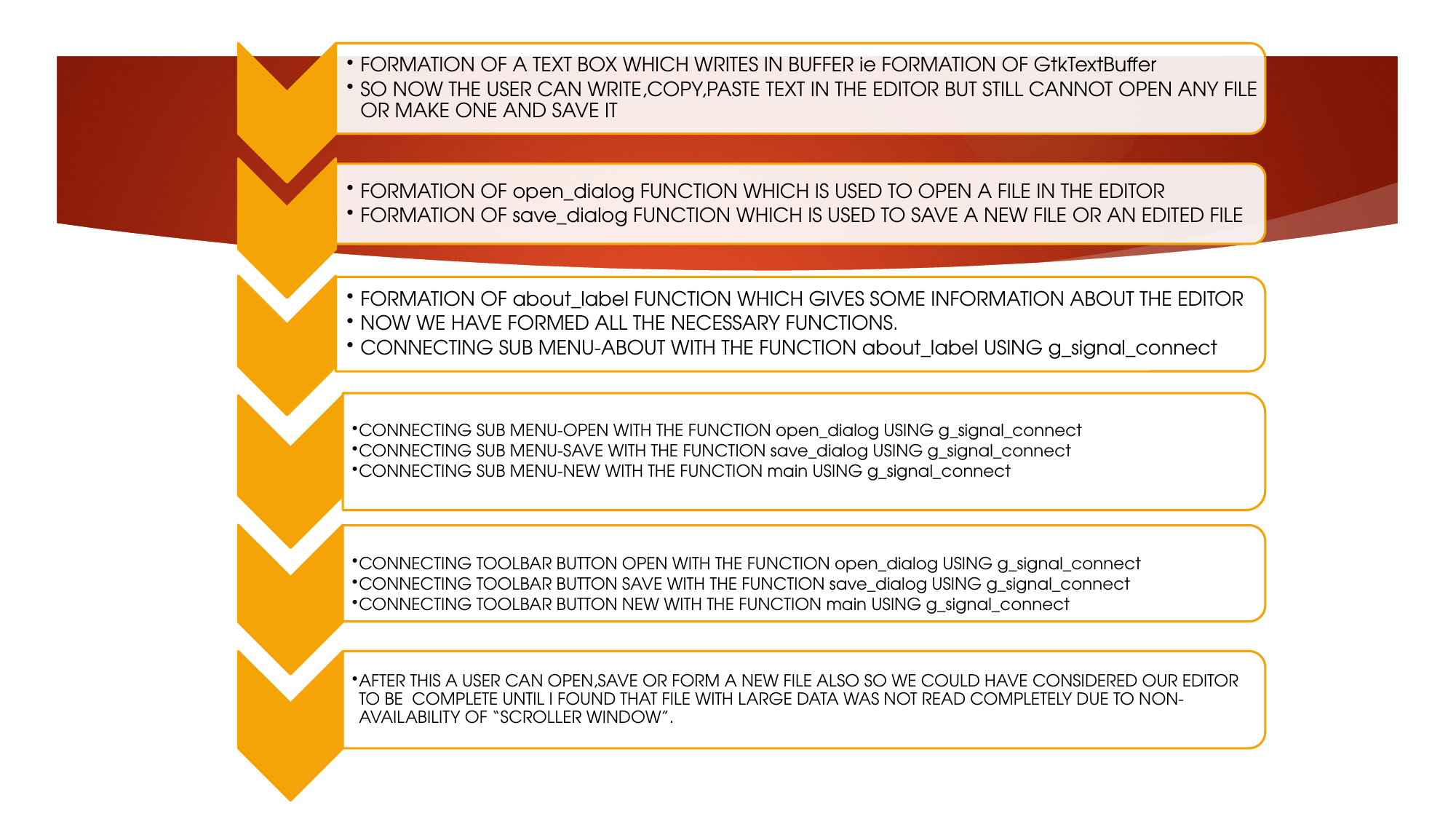

FORMATION OF A TEXT BOX WHICH WRITES IN BUFFER ie FORMATION OF GtkTextBuffer
SO NOW THE USER CAN WRITE,COPY,PASTE TEXT IN THE EDITOR BUT STILL CANNOT OPEN ANY FILE OR MAKE ONE AND SAVE IT

FORMATION OF open_dialog FUNCTION WHICH IS USED TO OPEN A FILE IN THE EDITOR
FORMATION OF save_dialog FUNCTION WHICH IS USED TO SAVE A NEW FILE OR AN EDITED FILE

FORMATION OF about_label FUNCTION WHICH GIVES SOME INFORMATION ABOUT THE EDITOR
NOW WE HAVE FORMED ALL THE NECESSARY FUNCTIONS.
CONNECTING SUB MENU-ABOUT WITH THE FUNCTION about_label USING g_signal_connect

CONNECTING SUB MENU-OPEN WITH THE FUNCTION open_dialog USING g_signal_connect
CONNECTING SUB MENU-SAVE WITH THE FUNCTION save_dialog USING g_signal_connect
CONNECTING SUB MENU-NEW WITH THE FUNCTION main USING g_signal_connect

CONNECTING TOOLBAR BUTTON OPEN WITH THE FUNCTION open_dialog USING g_signal_connect
CONNECTING TOOLBAR BUTTON SAVE WITH THE FUNCTION save_dialog USING g_signal_connect
CONNECTING TOOLBAR BUTTON NEW WITH THE FUNCTION main USING g_signal_connect

AFTER THIS A USER CAN OPEN,SAVE OR FORM A NEW FILE ALSO SO WE COULD HAVE CONSIDERED OUR EDITOR TO BE  COMPLETE UNTIL I FOUND THAT FILE WITH LARGE DATA WAS NOT READ COMPLETELY DUE TO NON-AVAILABILITY OF “SCROLLER WINDOW”.